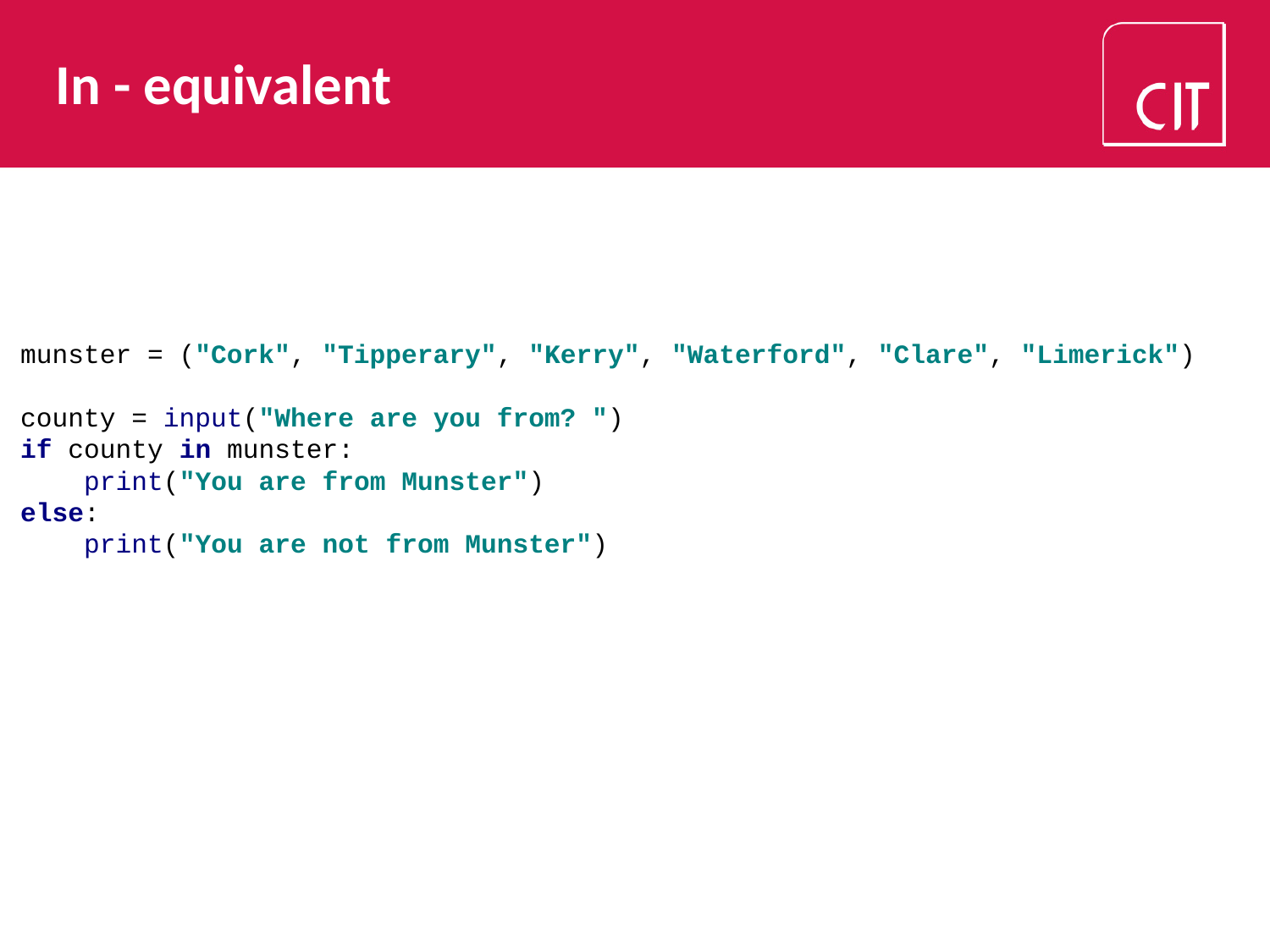

# In - equivalent
munster = ("Cork", "Tipperary", "Kerry", "Waterford", "Clare", "Limerick")
county = input("Where are you from? ")
if county in munster:
    print("You are from Munster")
else:
    print("You are not from Munster")